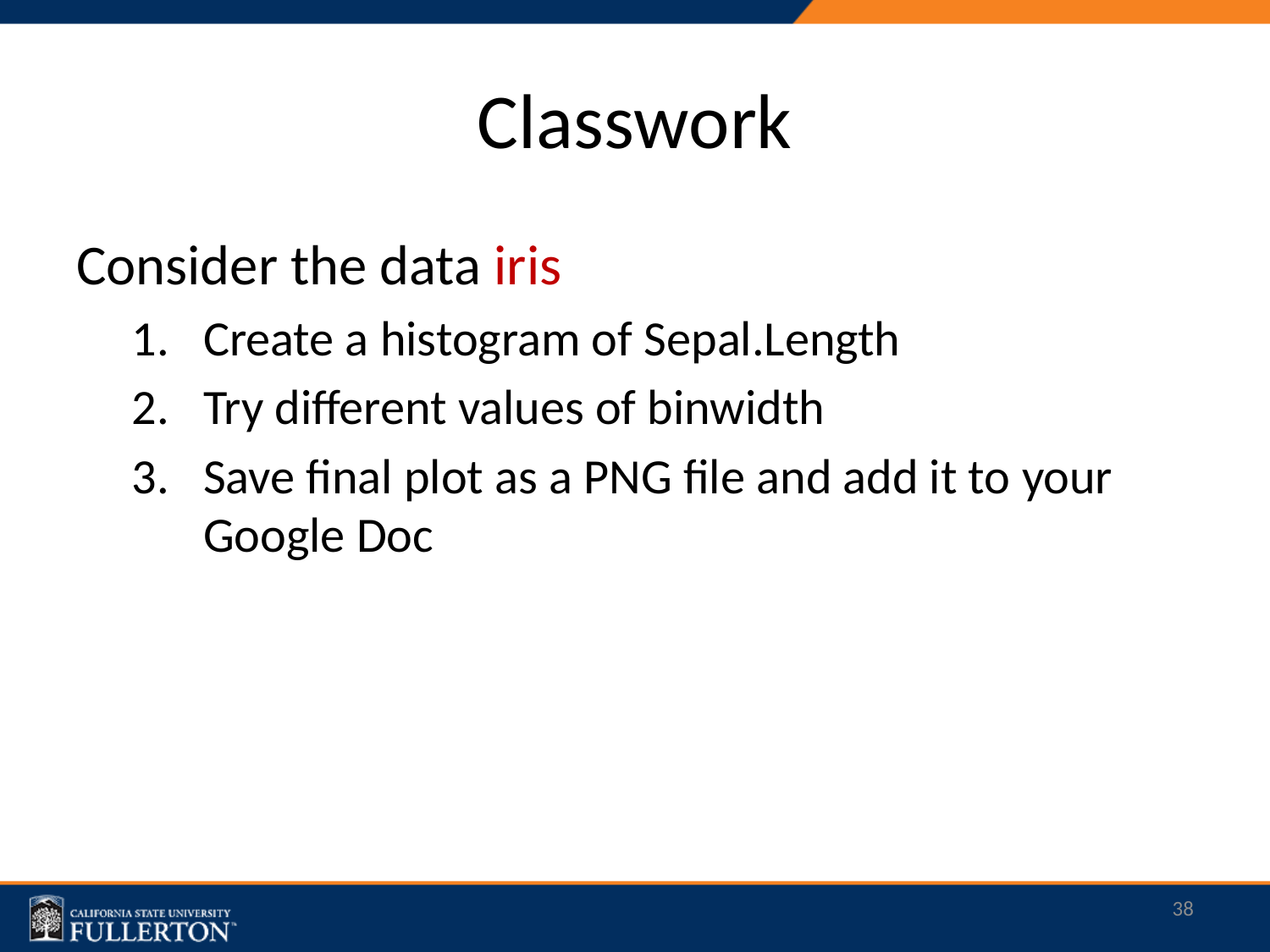

# Classwork
Consider the data iris
Create a histogram of Sepal.Length
Try different values of binwidth
Save final plot as a PNG file and add it to your Google Doc
38